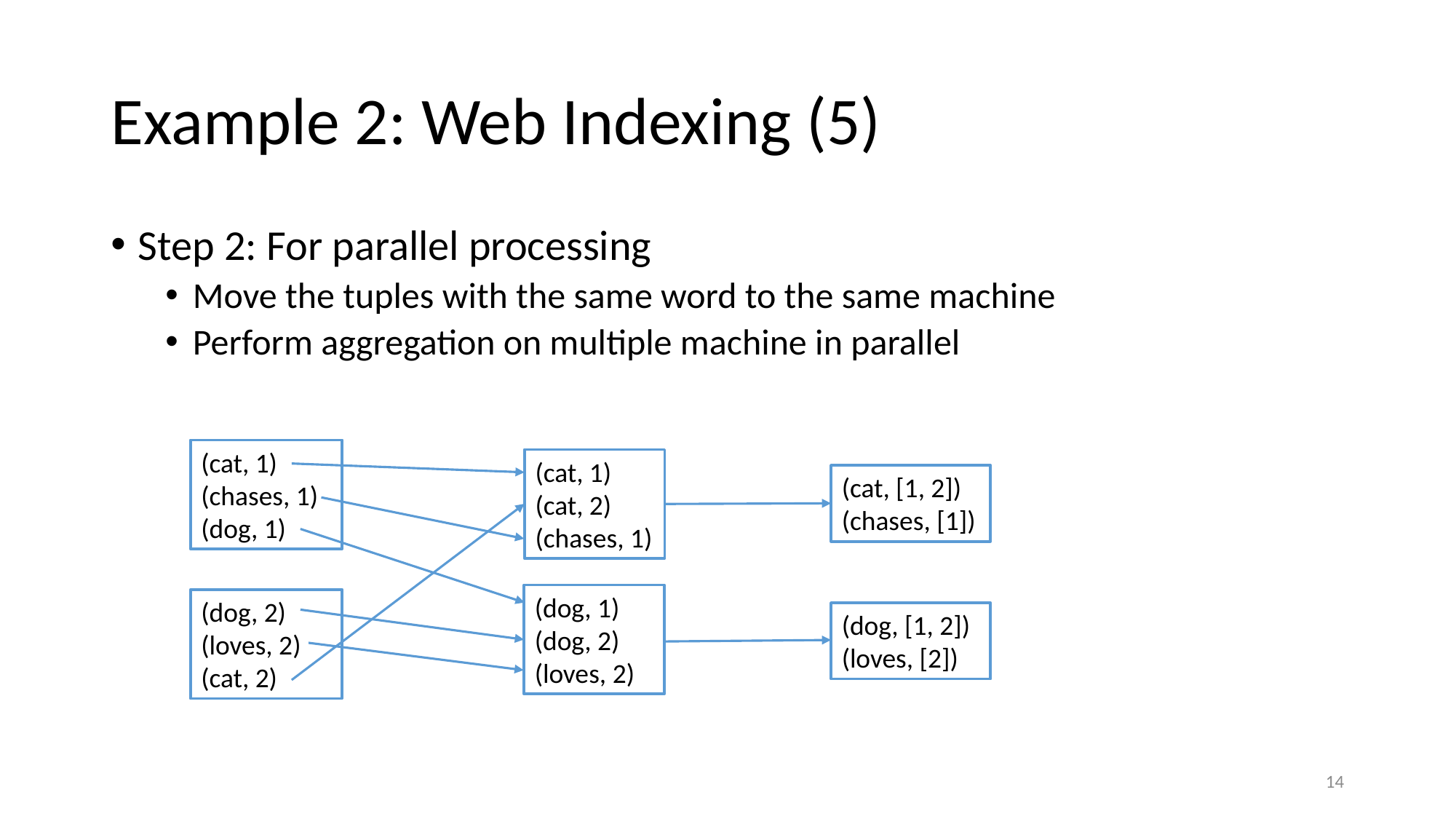

# Example 2: Web Indexing (5)
Step 2: For parallel processing
Move the tuples with the same word to the same machine
Perform aggregation on multiple machine in parallel
(cat, 1)
(chases, 1)
(dog, 1)
(cat, 1)
(cat, 2)
(chases, 1)
(dog, 1)
(dog, 2)
(loves, 2)
(cat, [1, 2])
(chases, [1])
(dog, [1, 2])
(loves, [2])
(dog, 2)
(loves, 2)
(cat, 2)
14